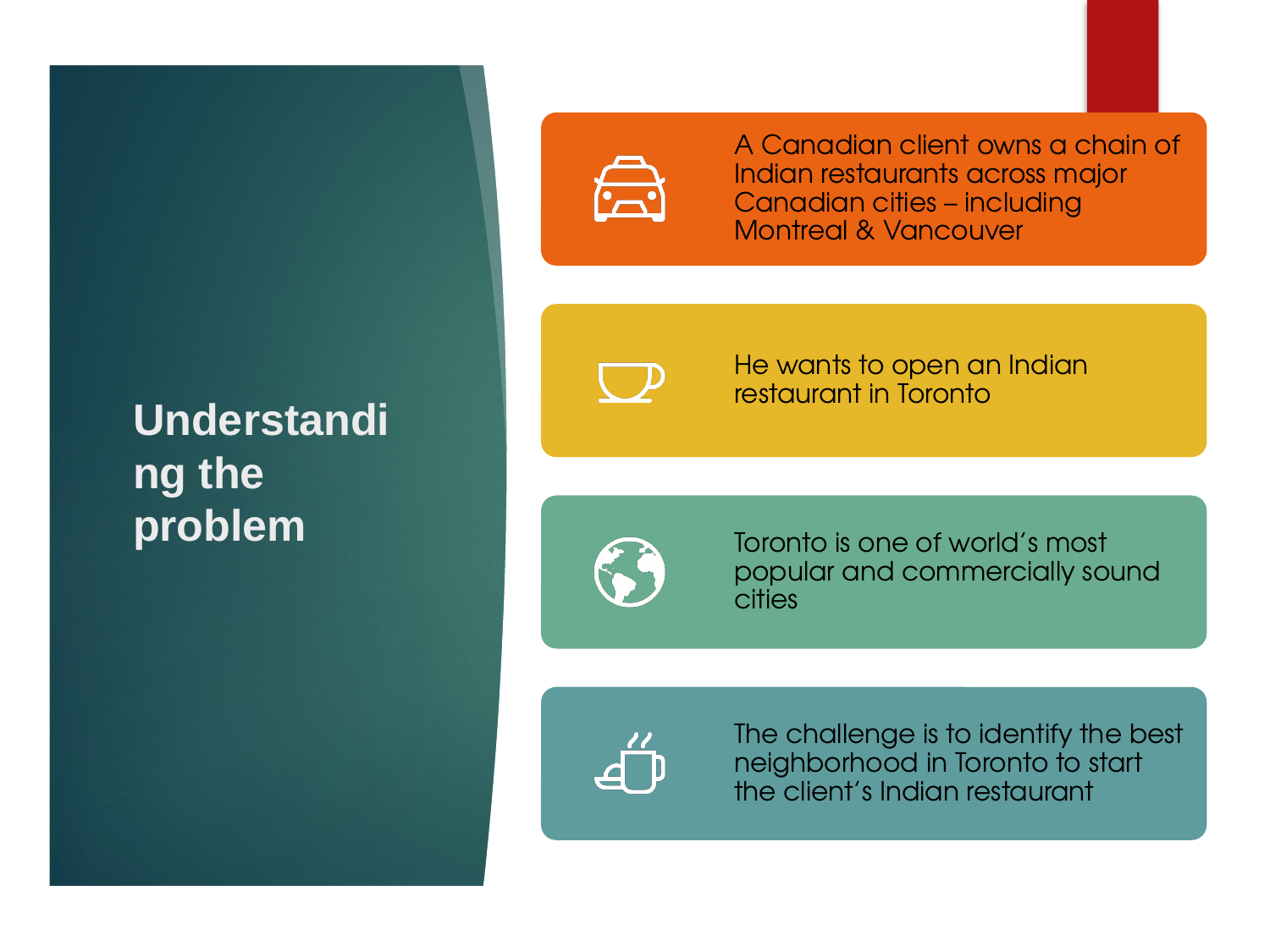

A Canadian client owns a chain of Indian restaurants across major Canadian cities – including Montreal & Vancouver
He wants to open an Indian restaurant in Toronto
Toronto is one of world’s most popular and commercially sound cities
The challenge is to identify the best neighborhood in Toronto to start the client’s Indian restaurant
# Understanding the problem